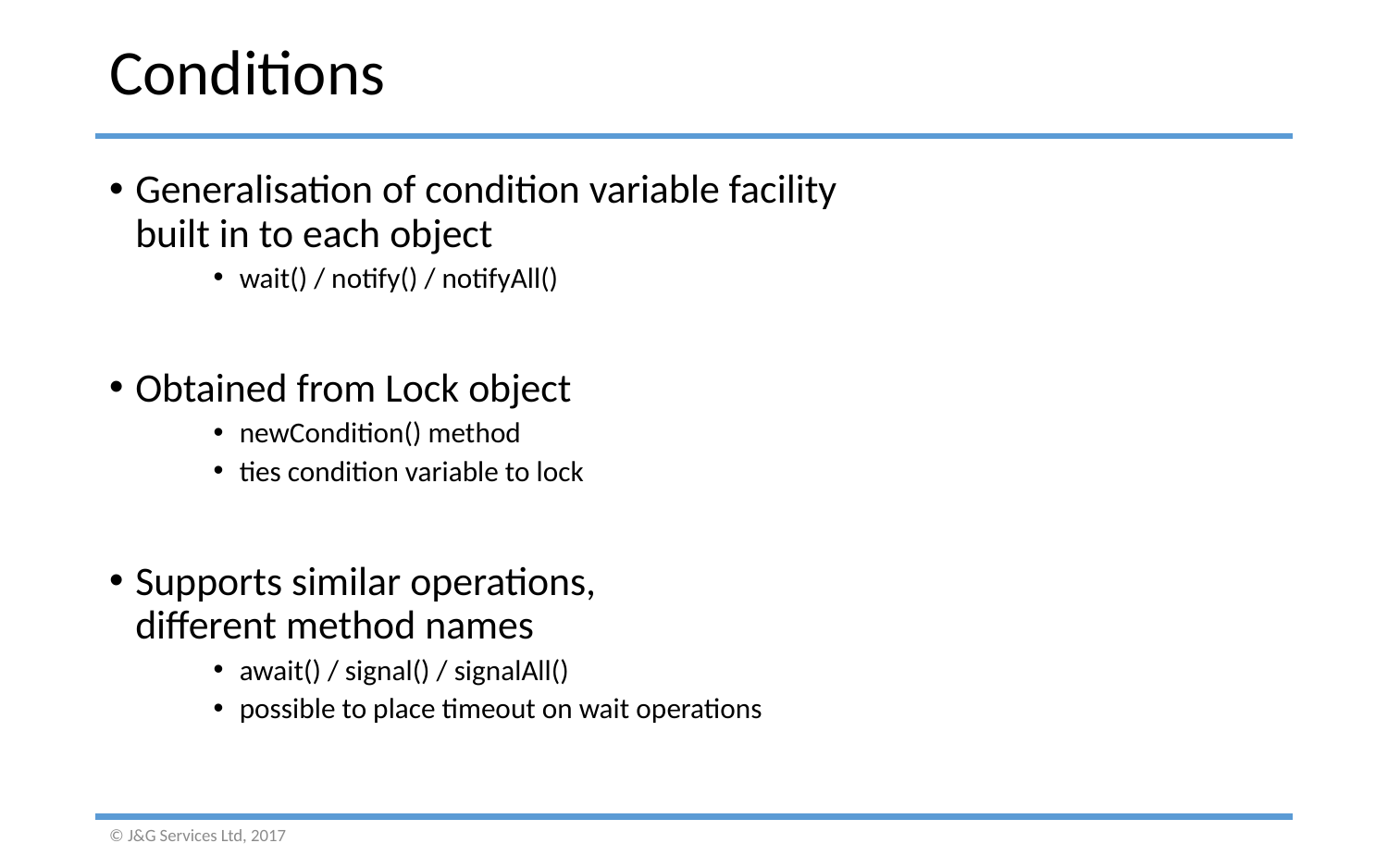

# Conditions
Generalisation of condition variable facility
built in to each object
wait() / notify() / notifyAll()

Obtained from Lock object
newCondition() method
ties condition variable to lock

Supports similar operations,
different method names
await() / signal() / signalAll()
possible to place timeout on wait operations